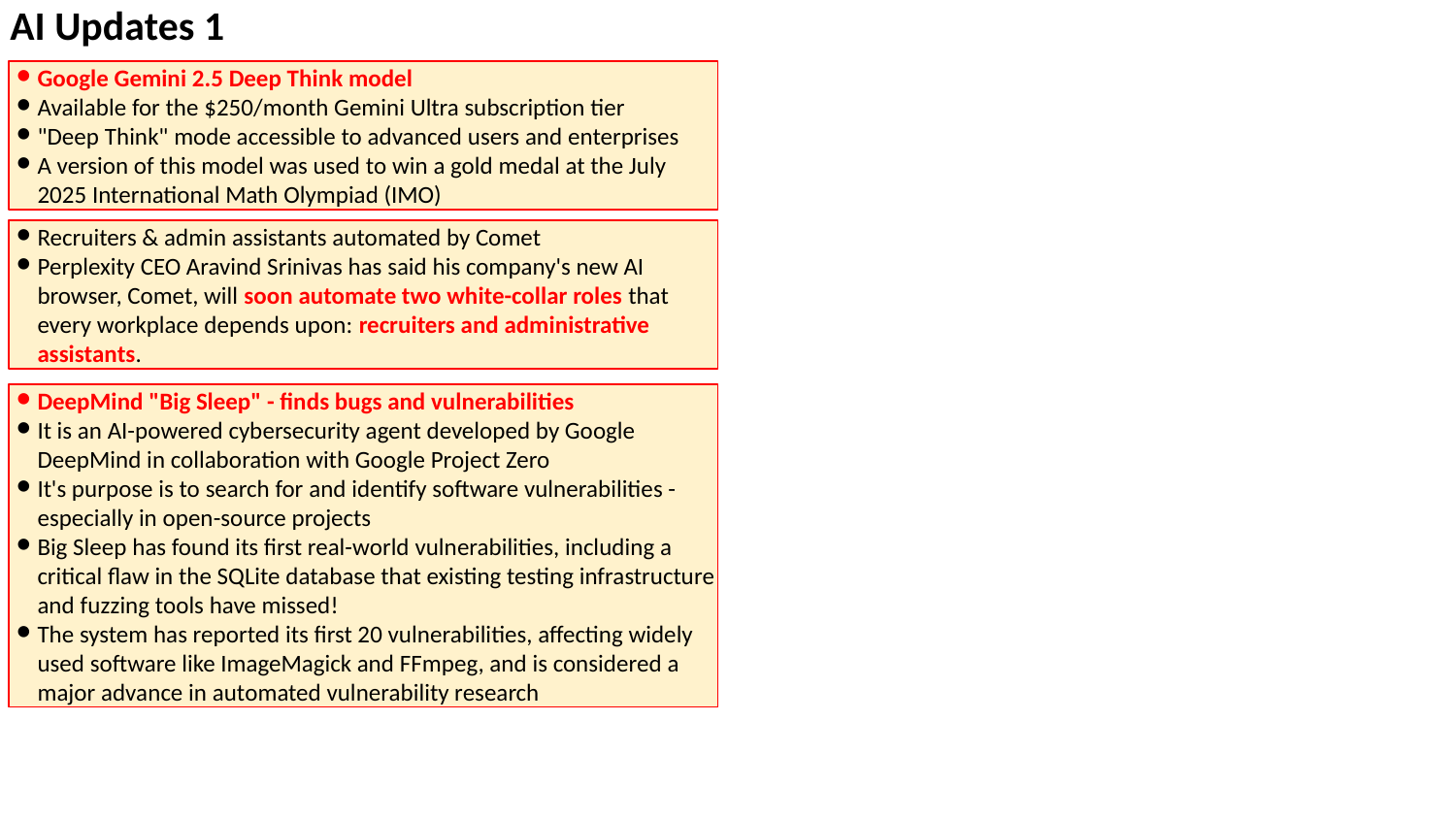

AI Updates 1
Google Gemini 2.5 Deep Think model
Available for the $250/month Gemini Ultra subscription tier
"Deep Think" mode accessible to advanced users and enterprises
A version of this model was used to win a gold medal at the July 2025 International Math Olympiad (IMO)
Recruiters & admin assistants automated by Comet
Perplexity CEO Aravind Srinivas has said his company's new AI browser, Comet, will soon automate two white-collar roles that every workplace depends upon: recruiters and administrative assistants.
DeepMind "Big Sleep" - finds bugs and vulnerabilities
It is an AI-powered cybersecurity agent developed by Google DeepMind in collaboration with Google Project Zero
It's purpose is to search for and identify software vulnerabilities - especially in open-source projects
Big Sleep has found its first real-world vulnerabilities, including a critical flaw in the SQLite database that existing testing infrastructure and fuzzing tools have missed!
The system has reported its first 20 vulnerabilities, affecting widely used software like ImageMagick and FFmpeg, and is considered a major advance in automated vulnerability research